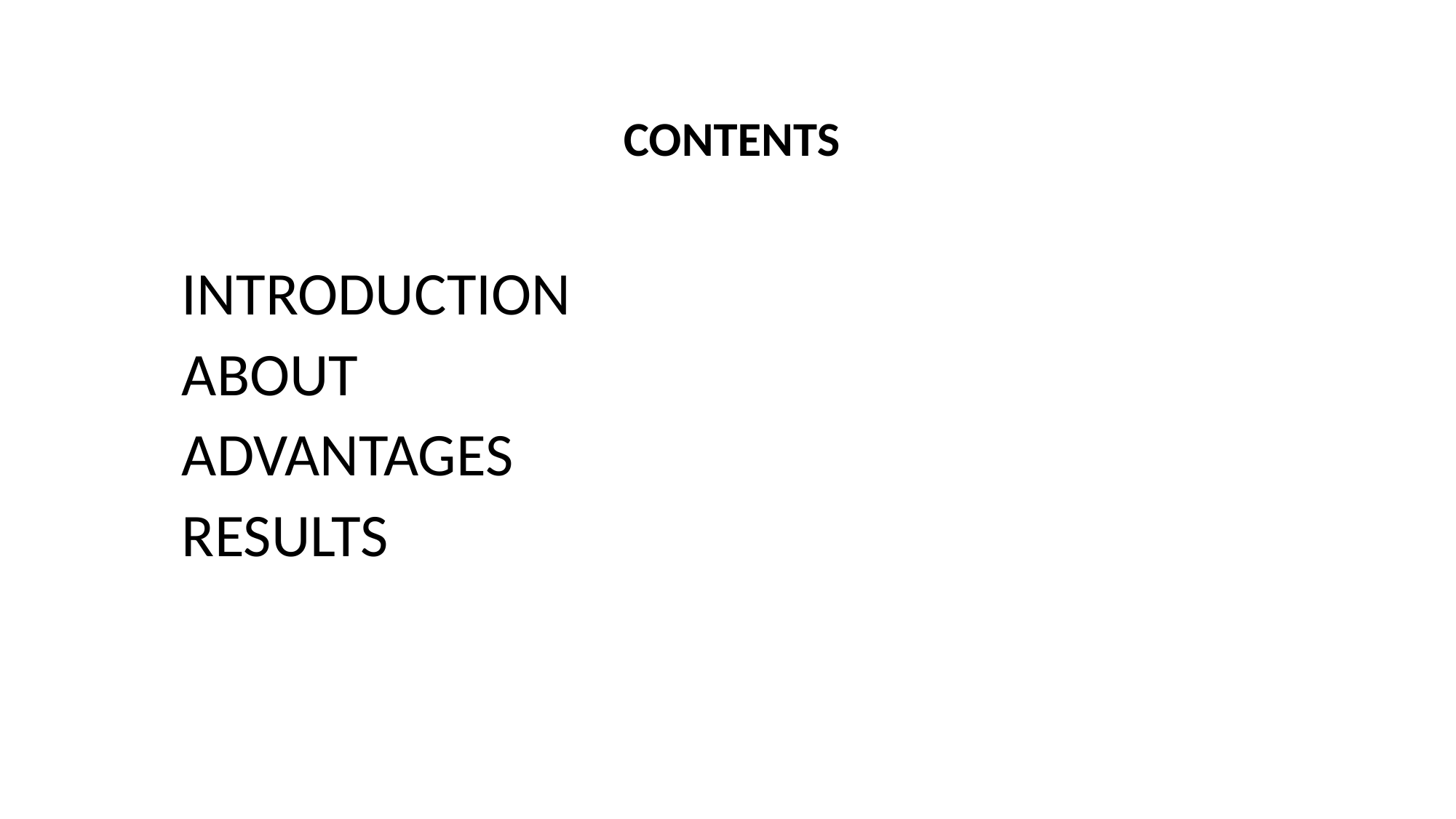

CONTENTS

     INTRODUCTION
     ABOUT
     ADVANTAGES
     RESULTS

# .